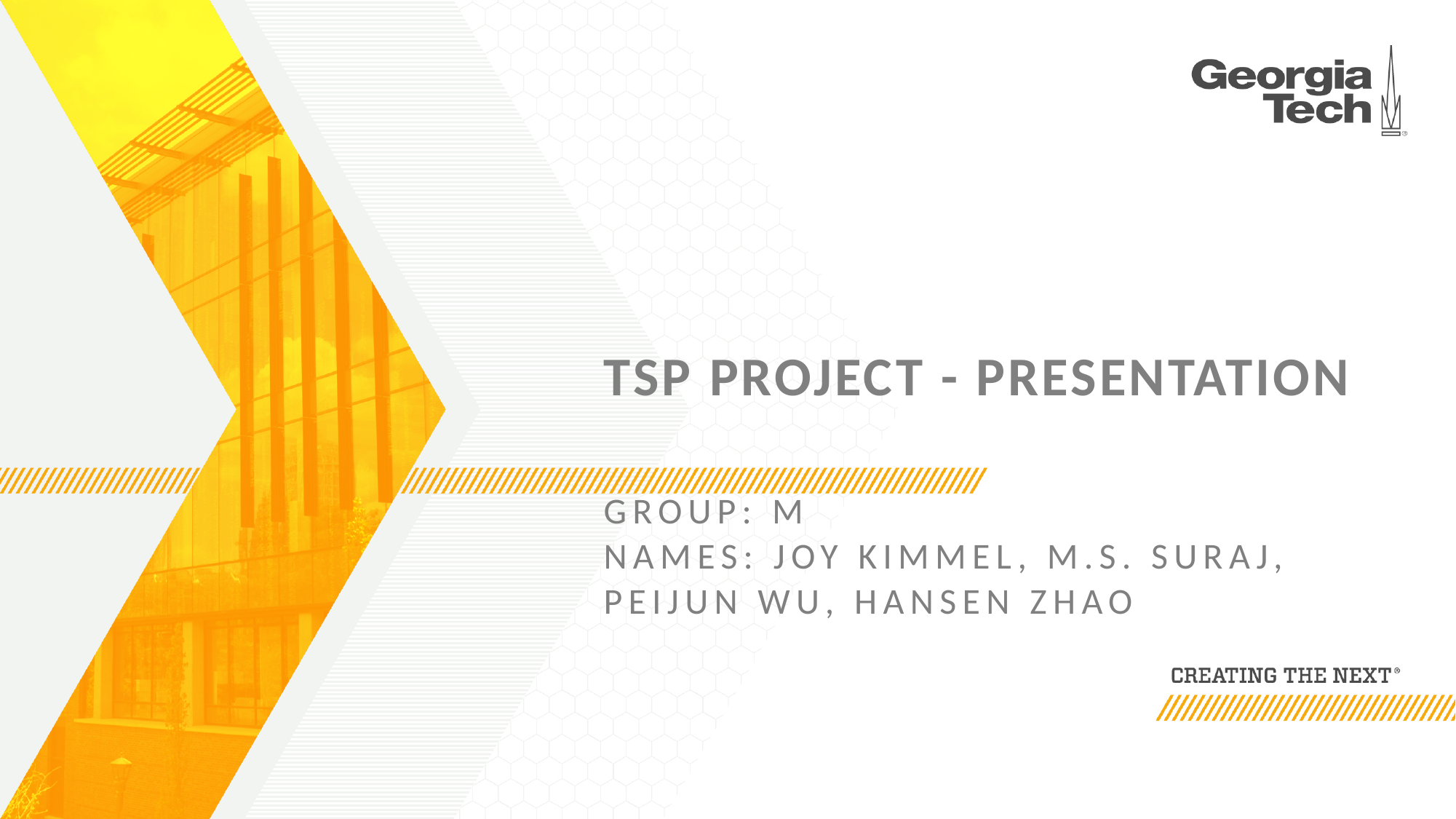

TSP Project - Presentation
group: m

Names: joy kimmel, m.s. sUraj,

peijun wu, hansen zhao